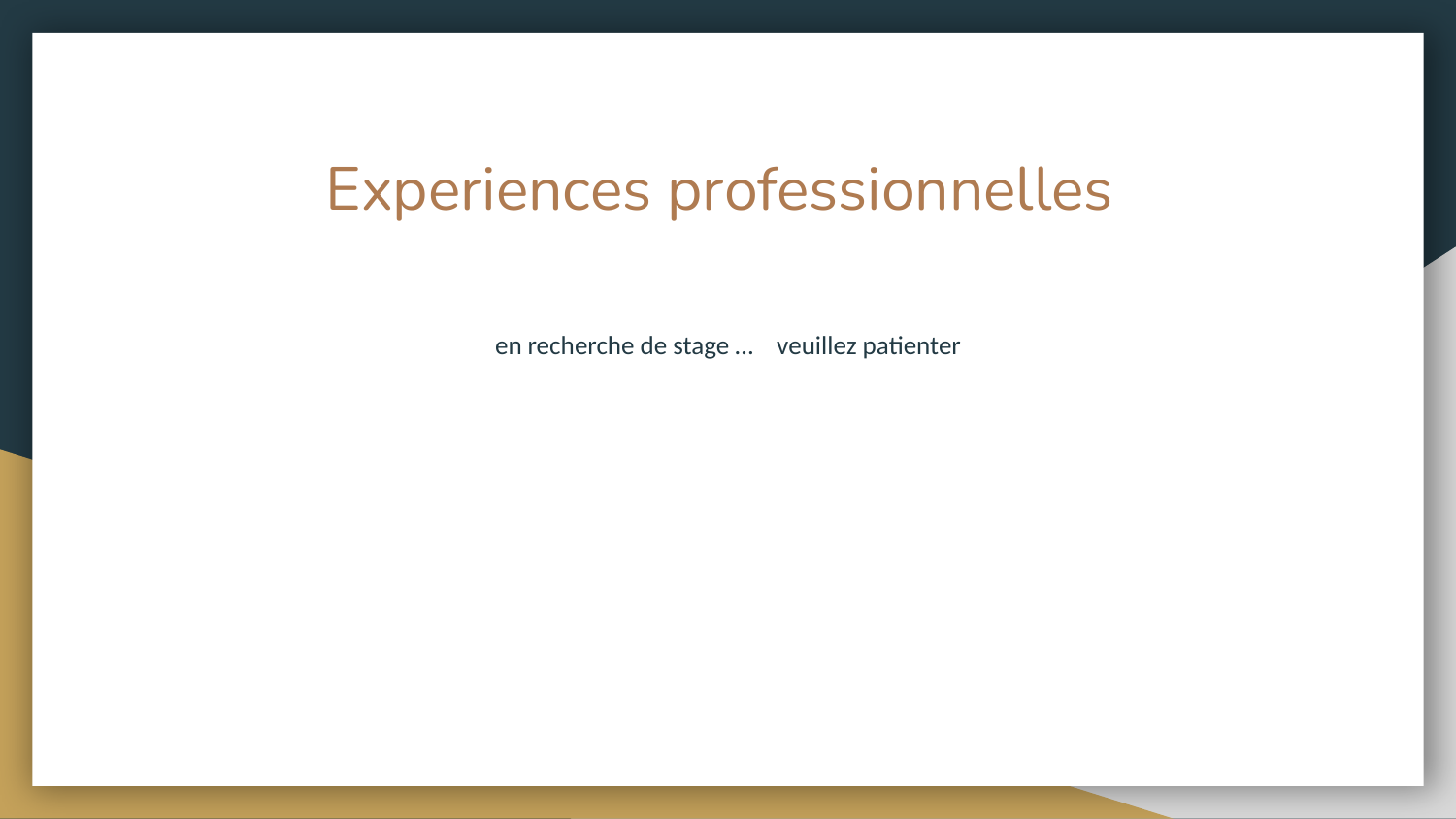

# Experiences professionnelles
en recherche de stage …    veuillez patienter